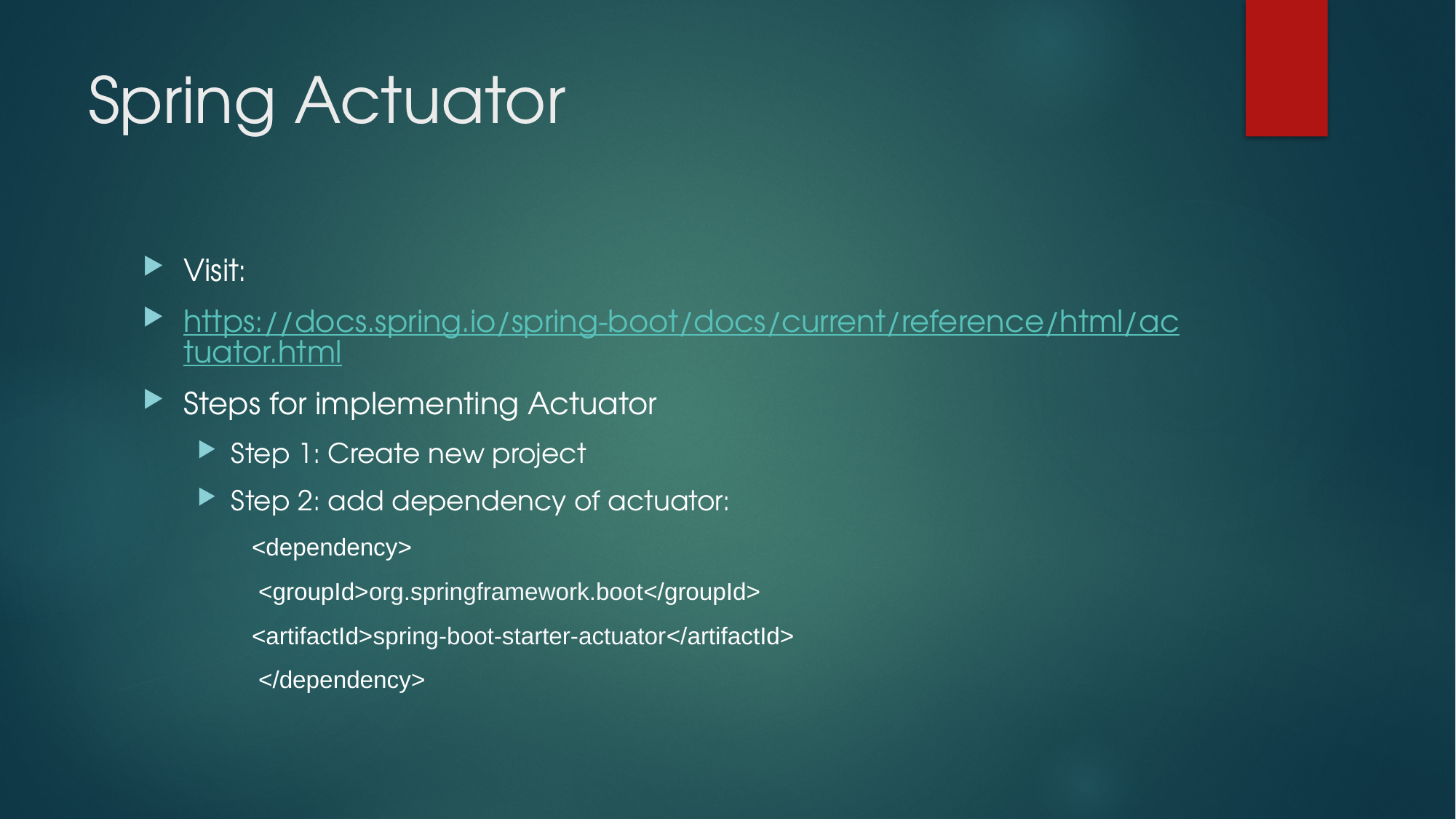

# Spring Actuator
Visit:
https://docs.spring.io/spring-boot/docs/current/reference/html/actuator.html
Steps for implementing Actuator
Step 1: Create new project
Step 2: add dependency of actuator:
<dependency>
 <groupId>org.springframework.boot</groupId>
<artifactId>spring-boot-starter-actuator</artifactId>
 </dependency>